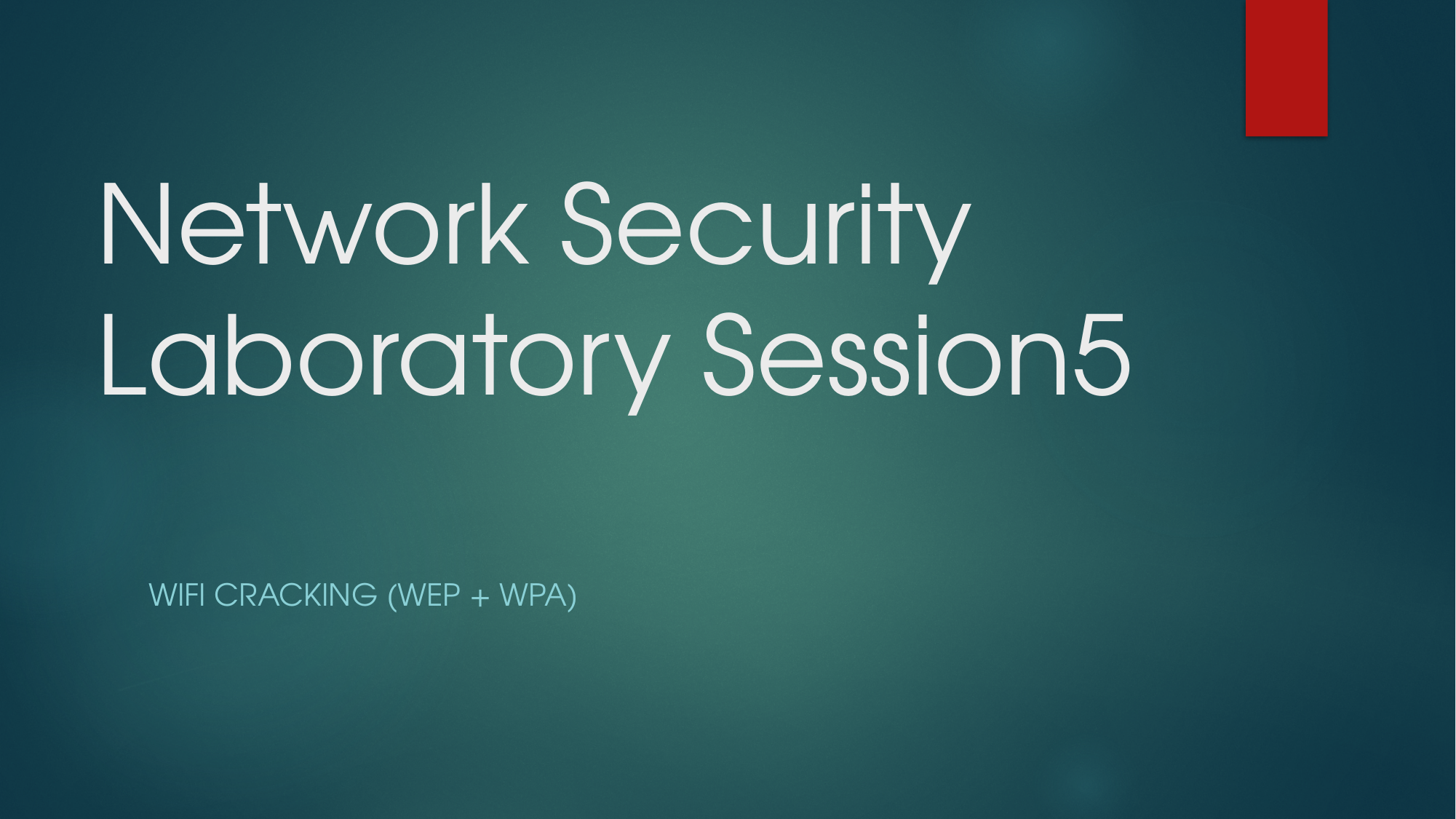

Network Security
Laboratory Session5
Wifi cracking (wep + wpa)